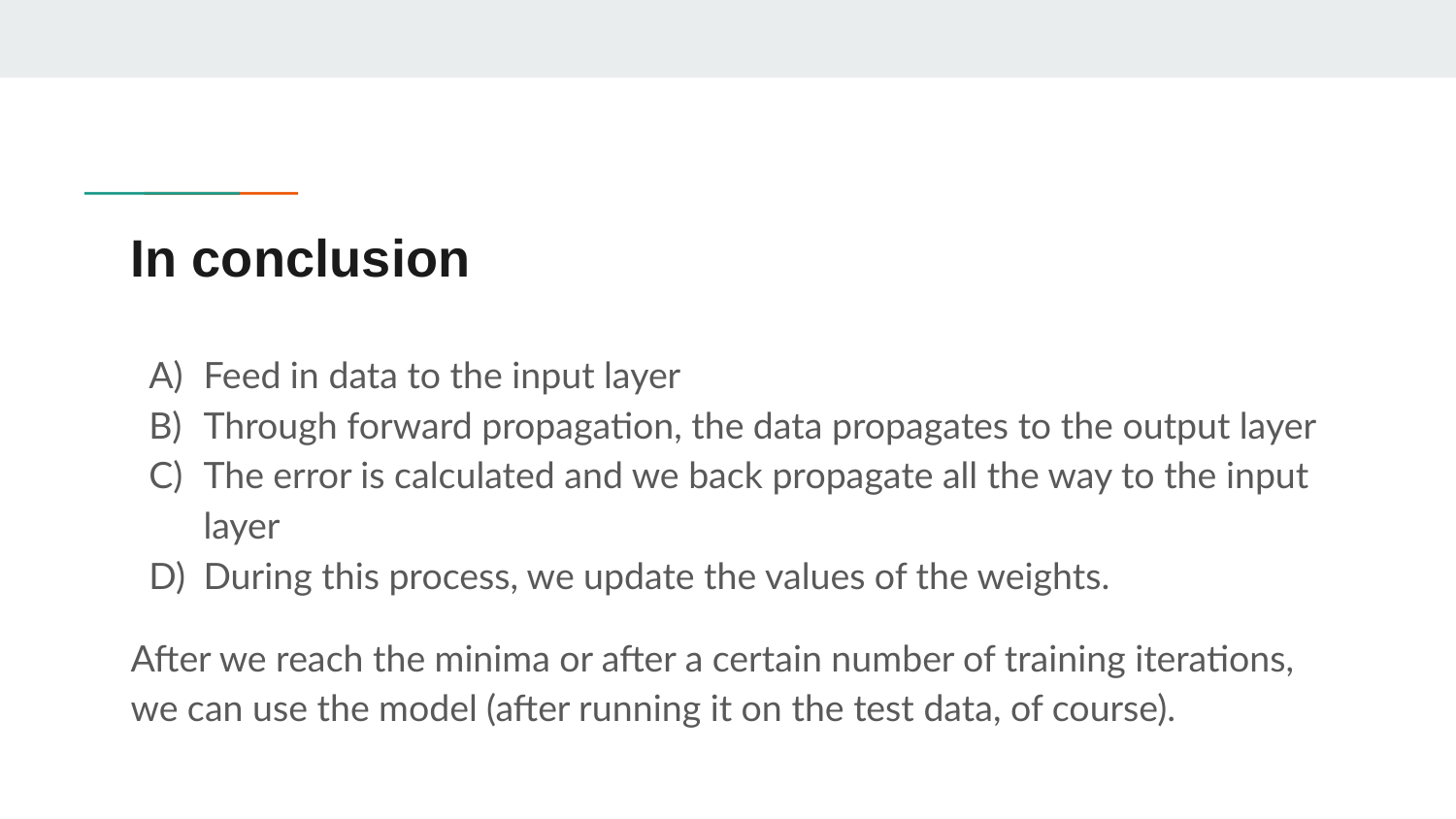

# In conclusion
Feed in data to the input layer
Through forward propagation, the data propagates to the output layer
The error is calculated and we back propagate all the way to the input layer
During this process, we update the values of the weights.
After we reach the minima or after a certain number of training iterations, we can use the model (after running it on the test data, of course).